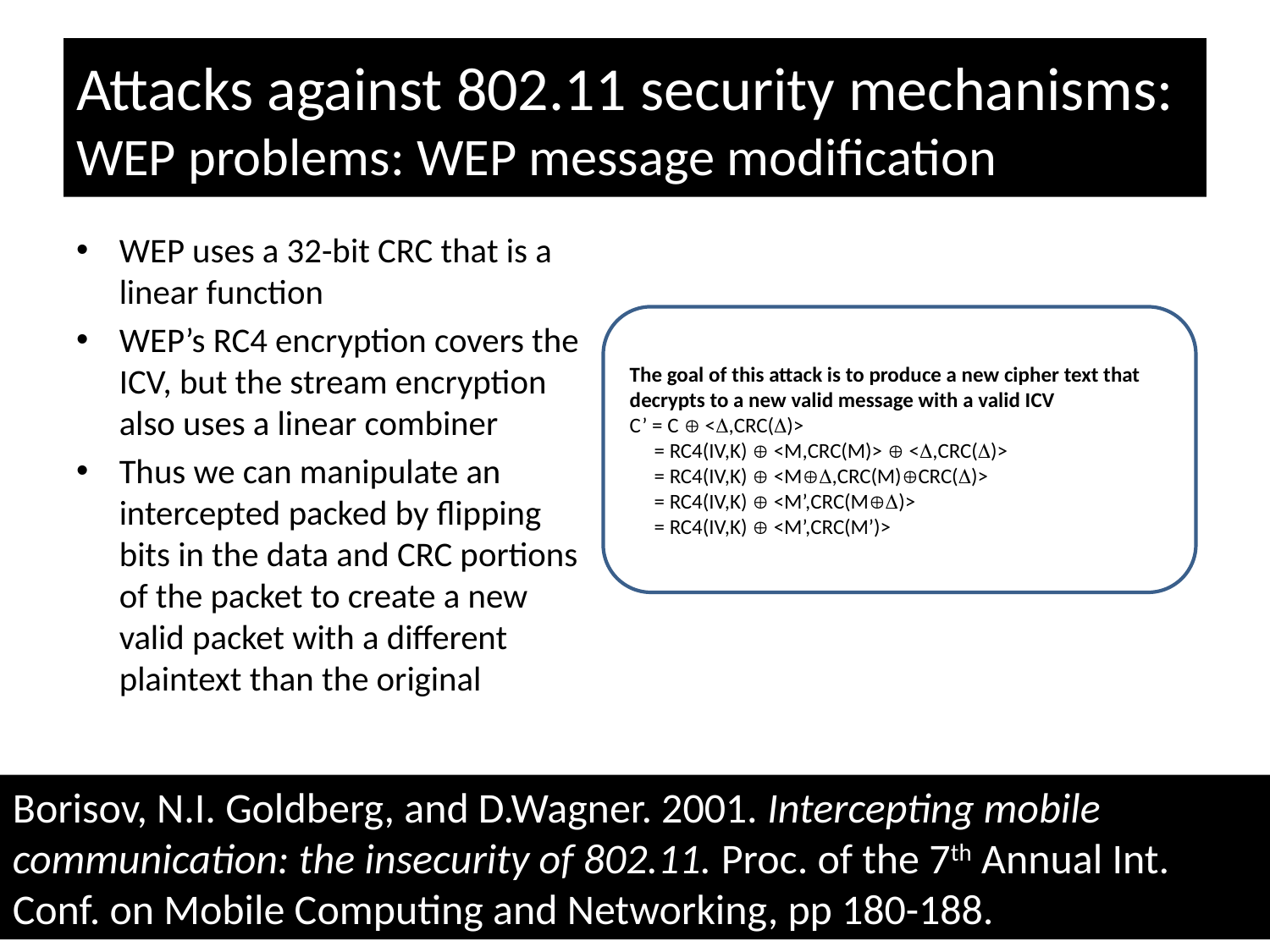

# Attacks against 802.11 security mechanisms: WEP problems: WEP message modification
WEP uses a 32-bit CRC that is a linear function
WEP’s RC4 encryption covers the ICV, but the stream encryption also uses a linear combiner
Thus we can manipulate an intercepted packed by flipping bits in the data and CRC portions of the packet to create a new valid packet with a different plaintext than the original
The goal of this attack is to produce a new cipher text that decrypts to a new valid message with a valid ICV
C’ = C ⊕ <Δ,CRC(Δ)>
     = RC4(IV,K) ⊕ <M,CRC(M)> ⊕ <Δ,CRC(Δ)>
     = RC4(IV,K) ⊕ <M⊕Δ,CRC(M)⊕CRC(Δ)>
     = RC4(IV,K) ⊕ <M’,CRC(M⊕Δ)>
     = RC4(IV,K) ⊕ <M’,CRC(M’)>
Borisov, N.I. Goldberg, and D.Wagner. 2001. Intercepting mobile communication: the insecurity of 802.11. Proc. of the 7th Annual Int. Conf. on Mobile Computing and Networking, pp 180-188.